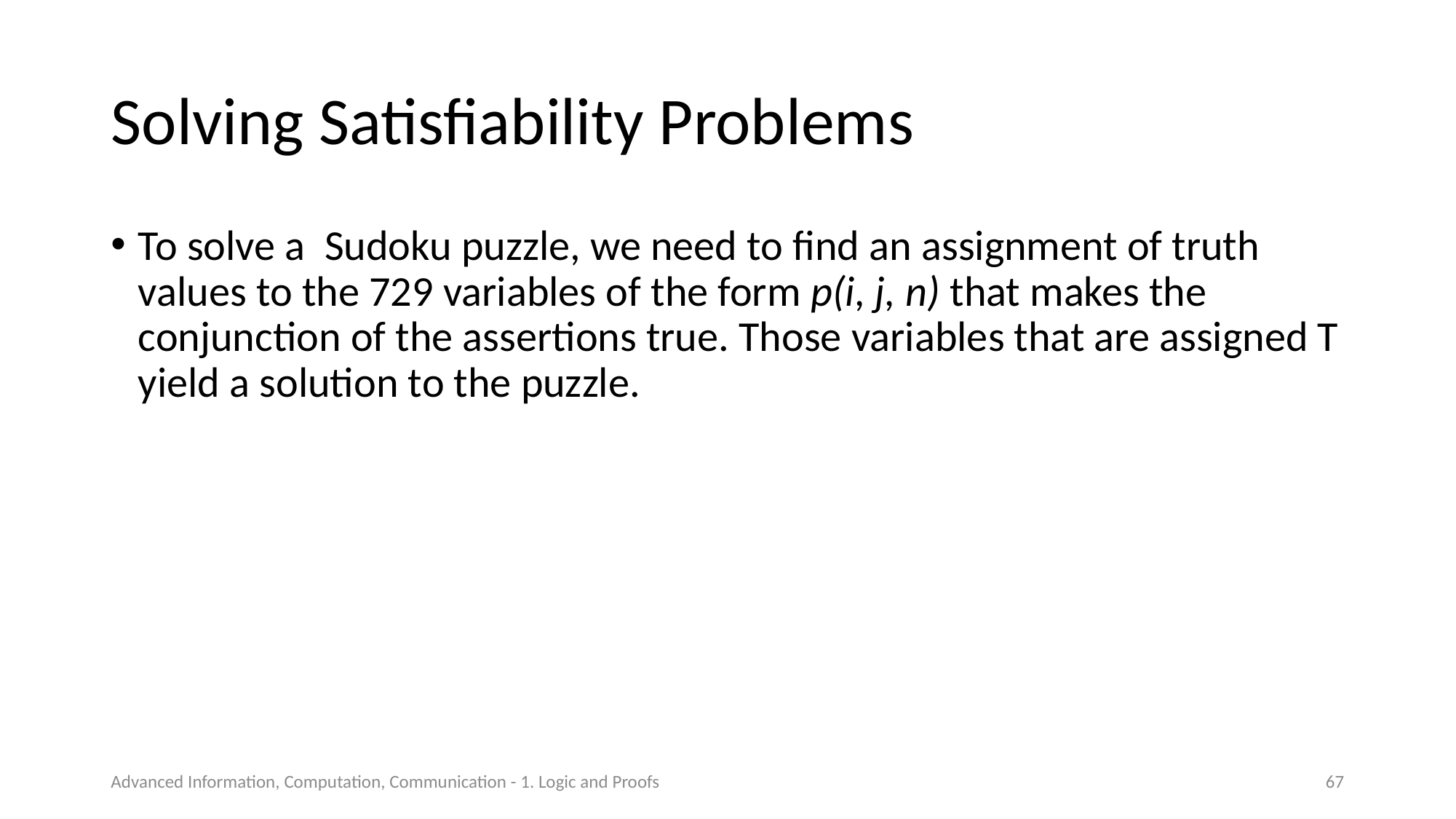

# Solving Satisfiability Problems
To solve a  Sudoku puzzle, we need to find an assignment of truth values to the 729 variables of the form p(i, j, n) that makes the conjunction of the assertions true. Those variables that are assigned T yield a solution to the puzzle.
Advanced Information, Computation, Communication - 1. Logic and Proofs
67